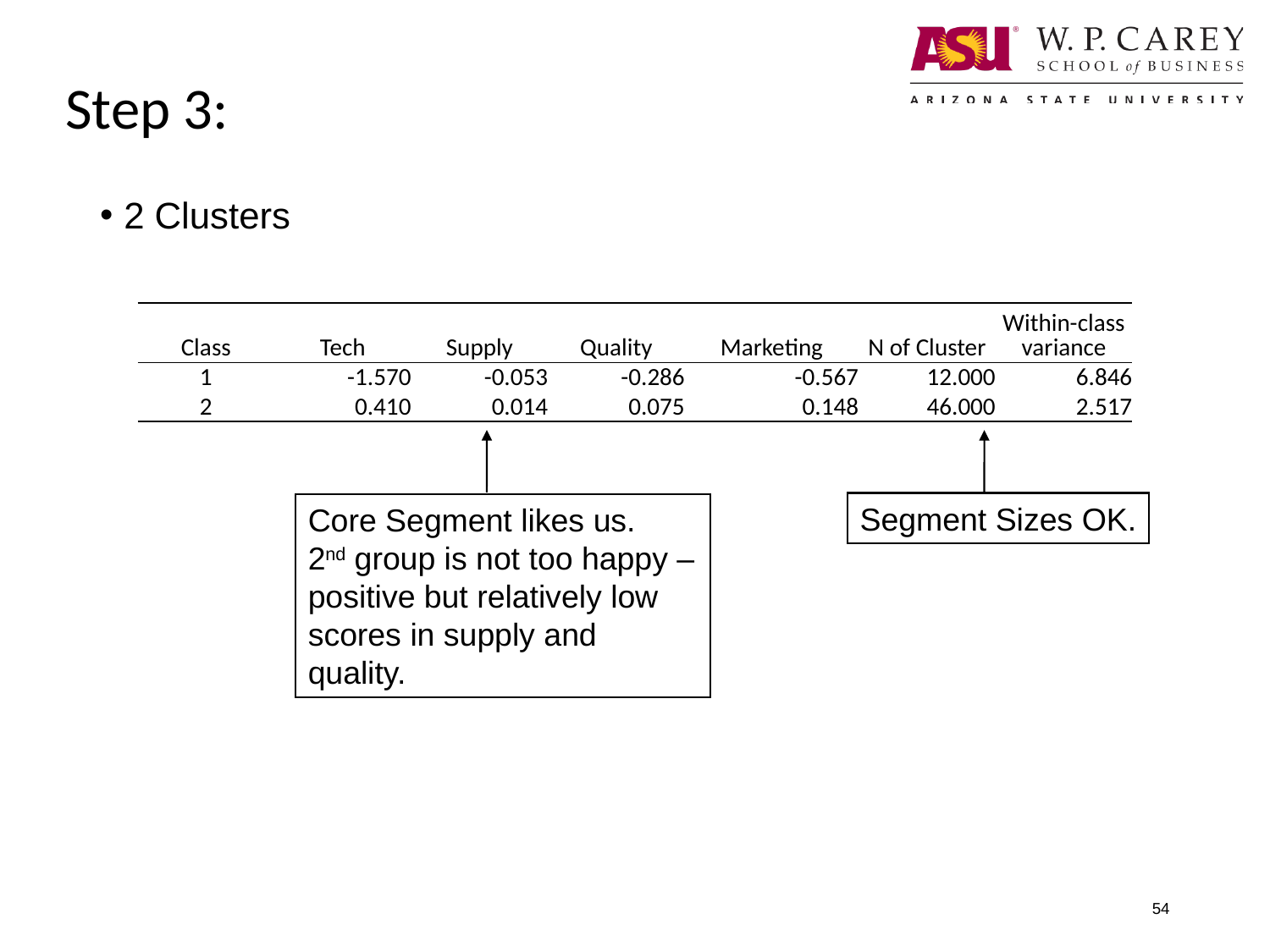

# Step 3:
2 Clusters
| Class | Tech | Supply | Quality | Marketing | N of Cluster | Within-class variance |
| --- | --- | --- | --- | --- | --- | --- |
| 1 | -1.570 | -0.053 | -0.286 | -0.567 | 12.000 | 6.846 |
| 2 | 0.410 | 0.014 | 0.075 | 0.148 | 46.000 | 2.517 |

Core Segment likes us.
2nd group is not too happy – positive but relatively low scores in supply and quality.
Segment Sizes OK.
54